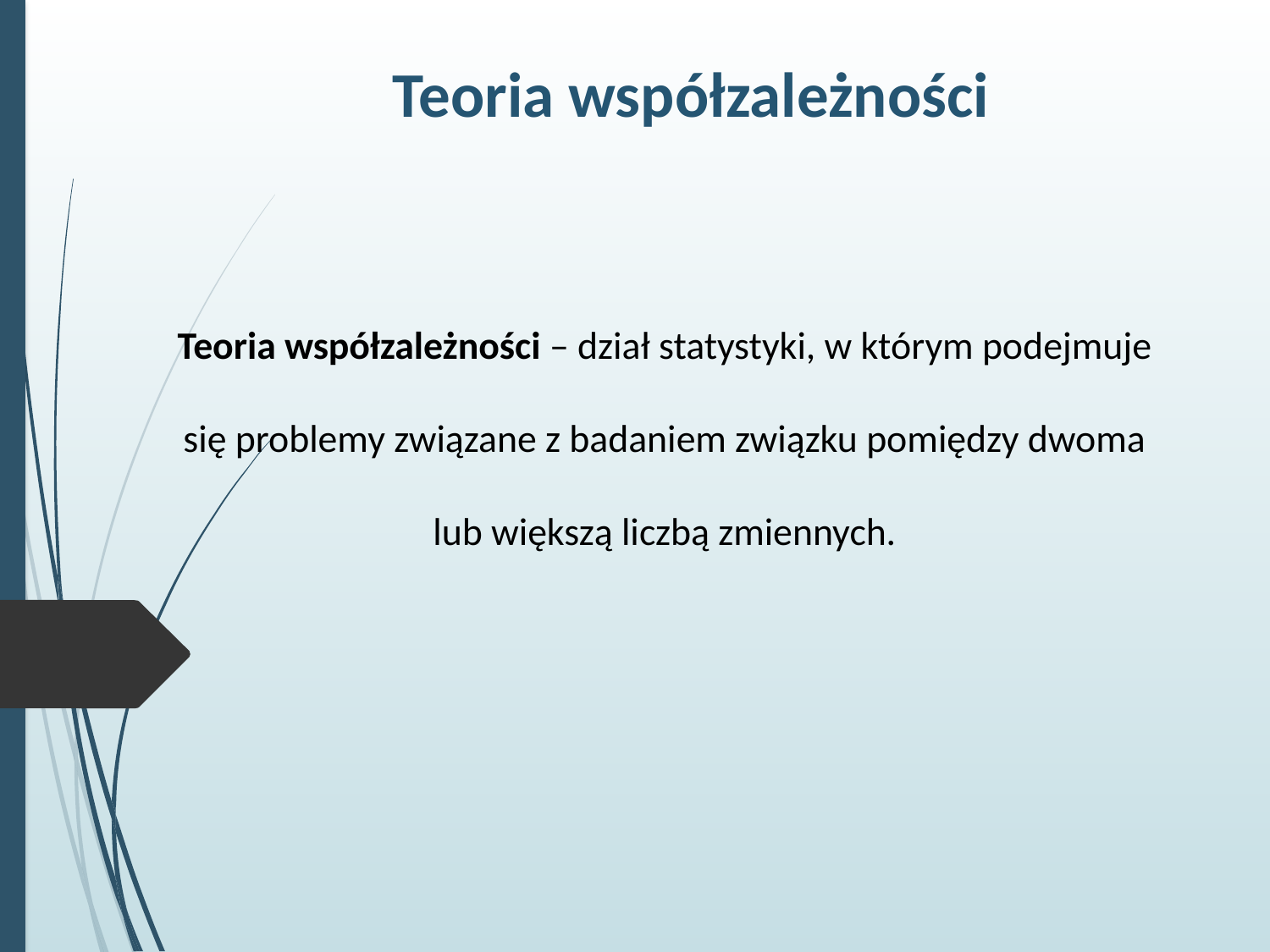

Teoria współzależności
Teoria współzależności – dział statystyki, w którym podejmuje się problemy związane z badaniem związku pomiędzy dwoma lub większą liczbą zmiennych.